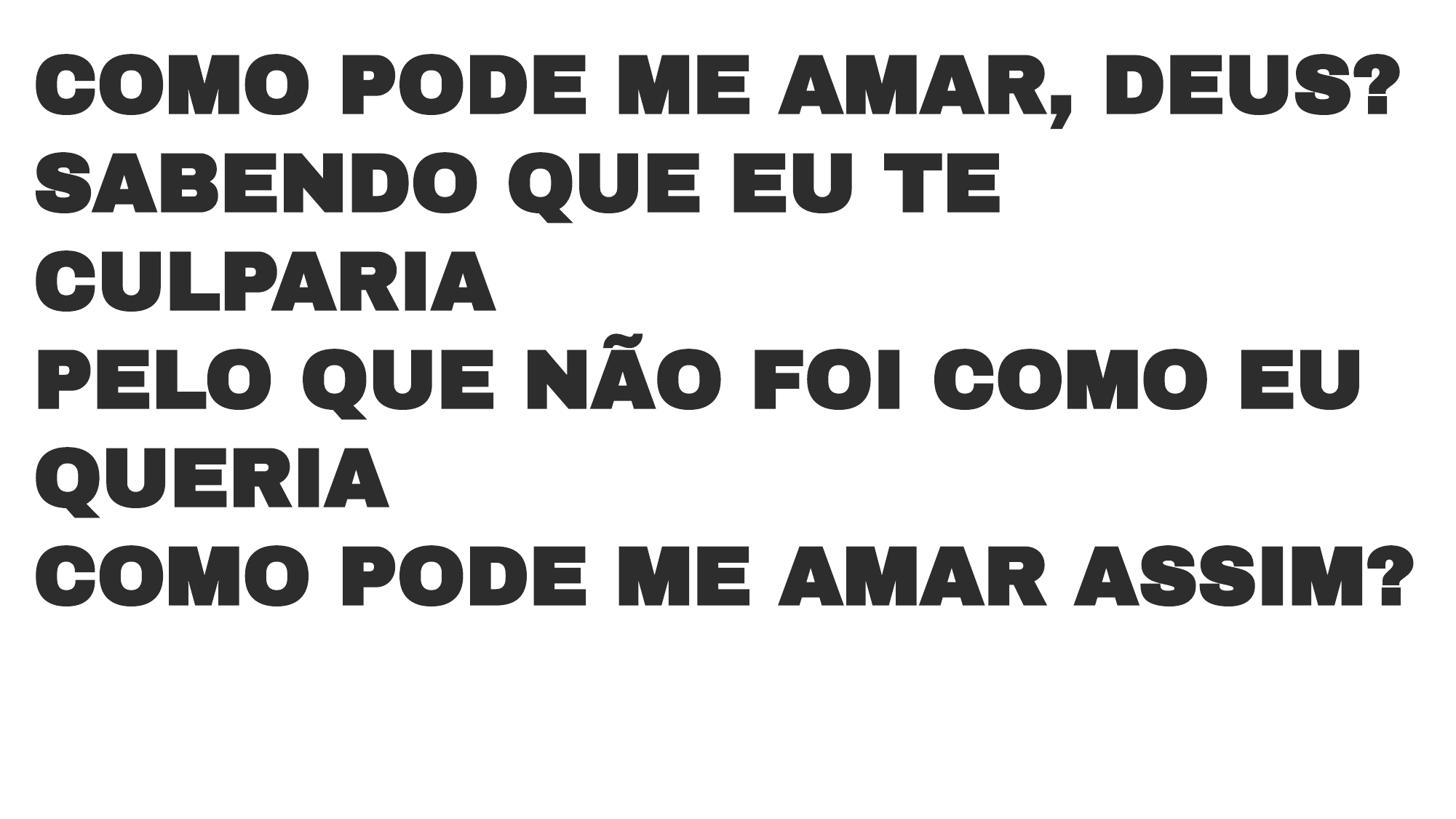

COMO PODE ME AMAR, DEUS?
SABENDO QUE EU TE CULPARIA
PELO QUE NÃO FOI COMO EU QUERIA
COMO PODE ME AMAR ASSIM?